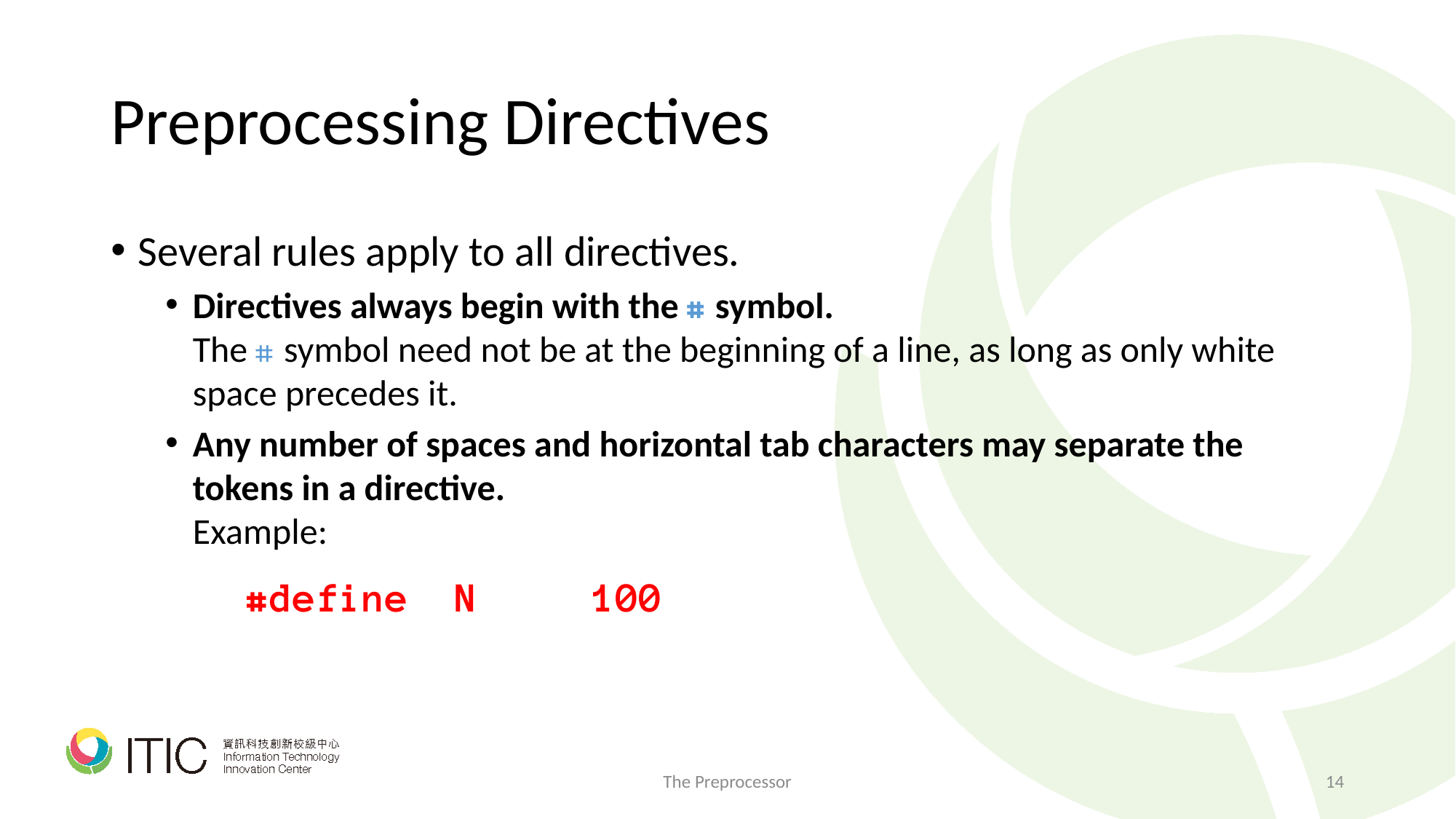

# Preprocessing Directives
Several rules apply to all directives.
Directives always begin with the # symbol.
The # symbol need not be at the beginning of a line, as long as only white space precedes it.
Any number of spaces and horizontal tab characters may separate the tokens in a directive.
Example:
		#define  N     100
The Preprocessor
14